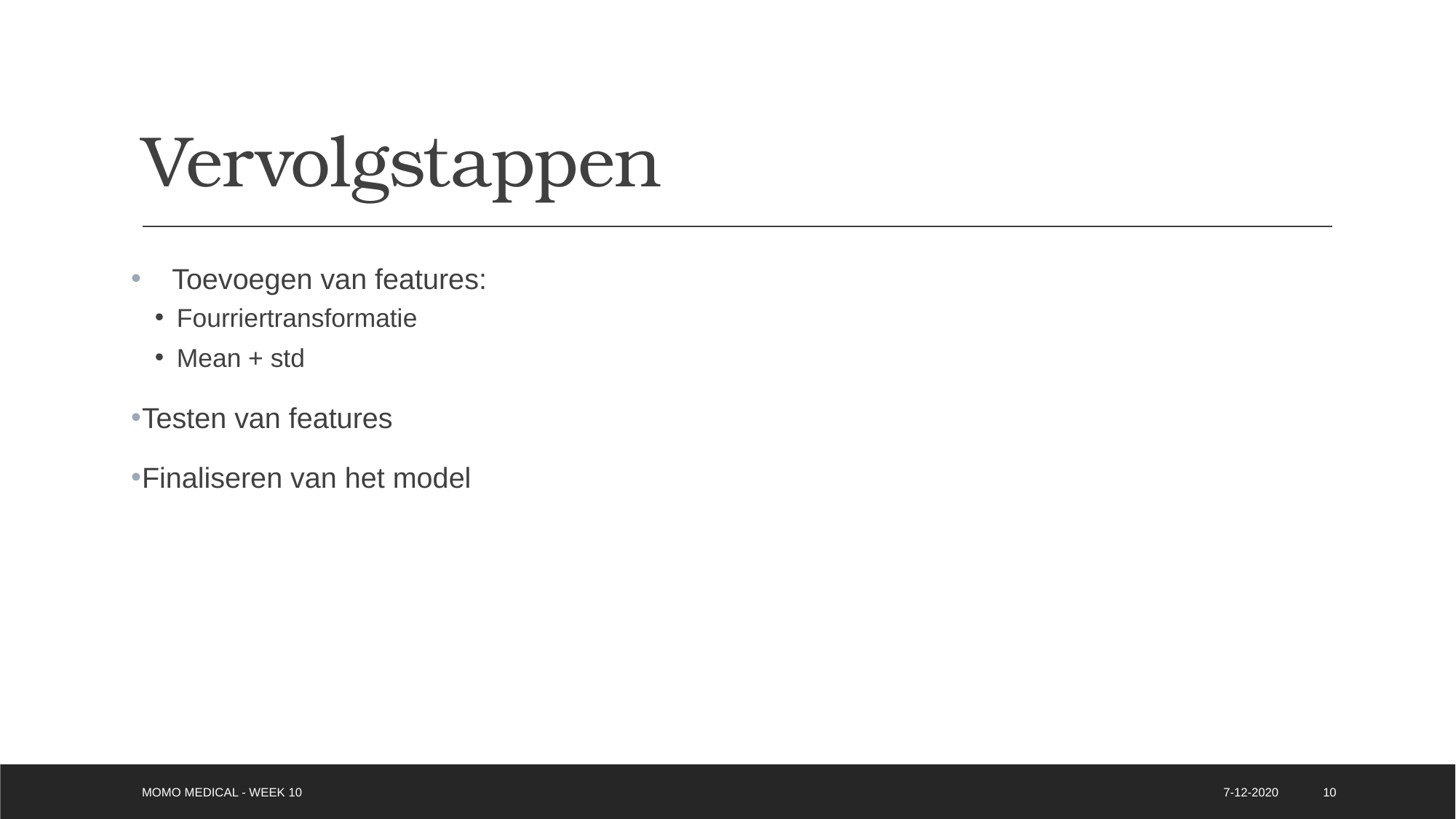

# Vervolgstappen
Toevoegen van features:
Fourriertransformatie
Mean + std
Testen van features
Finaliseren van het model

Momo Medical - week 10
7-12-2020
10